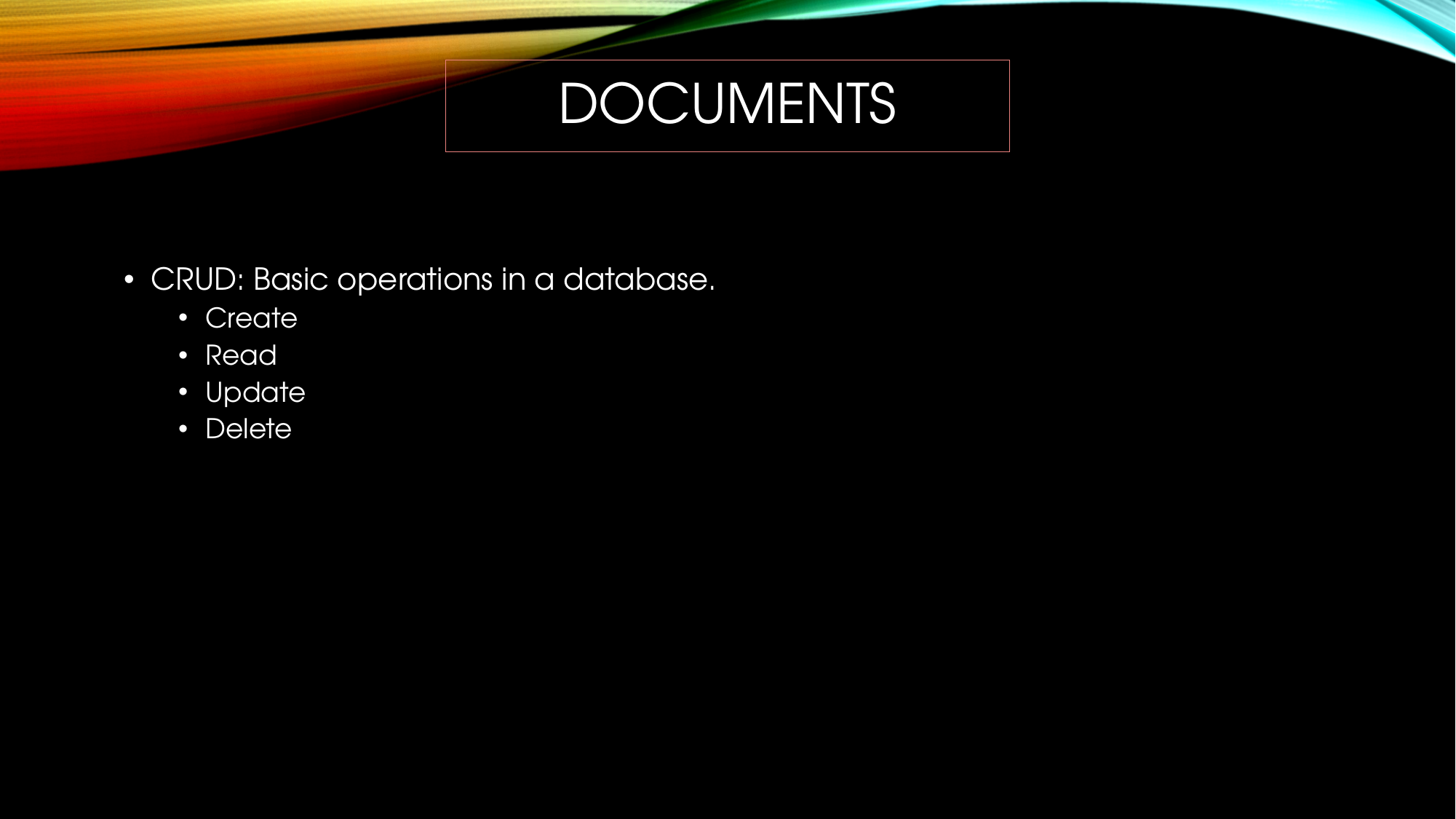

# Documents
CRUD: Basic operations in a database.
Create
Read
Update
Delete